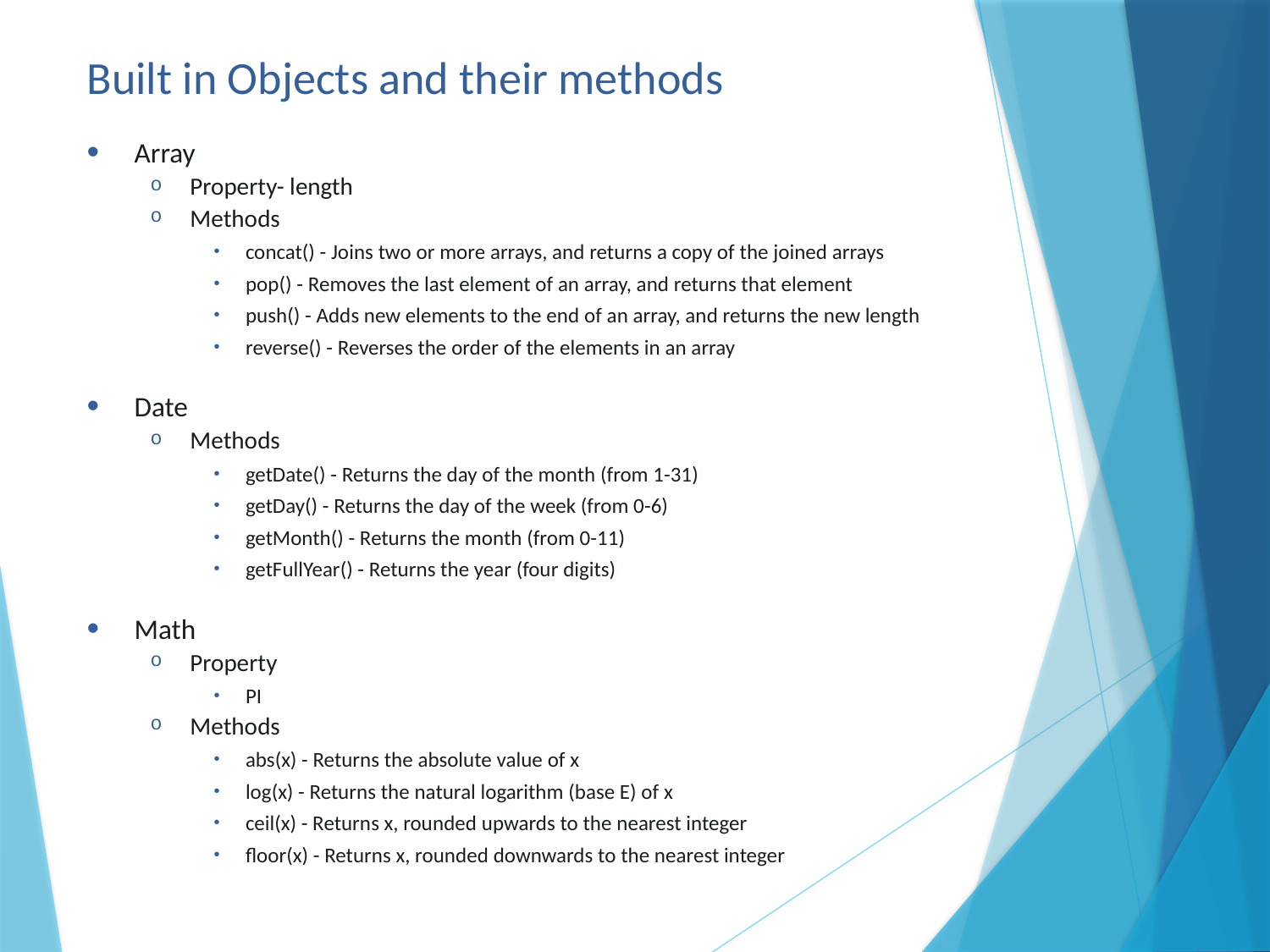

# Built in Objects and their methods
Array
Property- length
Methods
concat() - Joins two or more arrays, and returns a copy of the joined arrays
pop() - Removes the last element of an array, and returns that element
push() - Adds new elements to the end of an array, and returns the new length
reverse() - Reverses the order of the elements in an array

Date
Methods
getDate() - Returns the day of the month (from 1-31)
getDay() - Returns the day of the week (from 0-6)
getMonth() - Returns the month (from 0-11)
getFullYear() - Returns the year (four digits)

Math
Property
PI
Methods
abs(x) - Returns the absolute value of x
log(x) - Returns the natural logarithm (base E) of x
ceil(x) - Returns x, rounded upwards to the nearest integer
floor(x) - Returns x, rounded downwards to the nearest integer